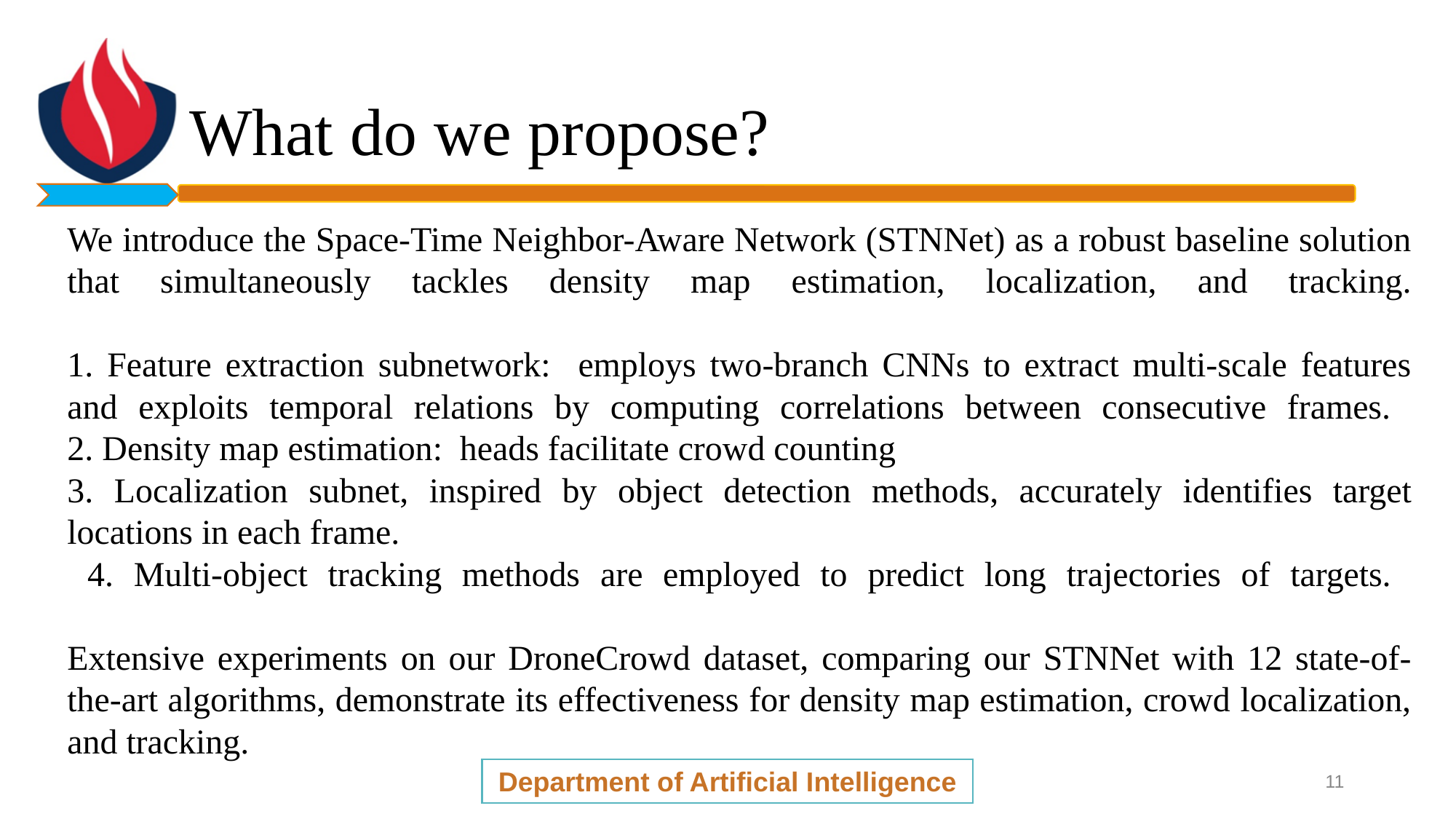

# What do we propose?
We introduce the Space-Time Neighbor-Aware Network (STNNet) as a robust baseline solution that simultaneously tackles density map estimation, localization, and tracking.
1. Feature extraction subnetwork:  employs two-branch CNNs to extract multi-scale features and exploits temporal relations by computing correlations between consecutive frames.
2. Density map estimation:  heads facilitate crowd counting
3. Localization subnet, inspired by object detection methods, accurately identifies target locations in each frame.
 4. Multi-object tracking methods are employed to predict long trajectories of targets.
Extensive experiments on our DroneCrowd dataset, comparing our STNNet with 12 state-of-the-art algorithms, demonstrate its effectiveness for density map estimation, crowd localization, and tracking.

Department of Artificial Intelligence
11